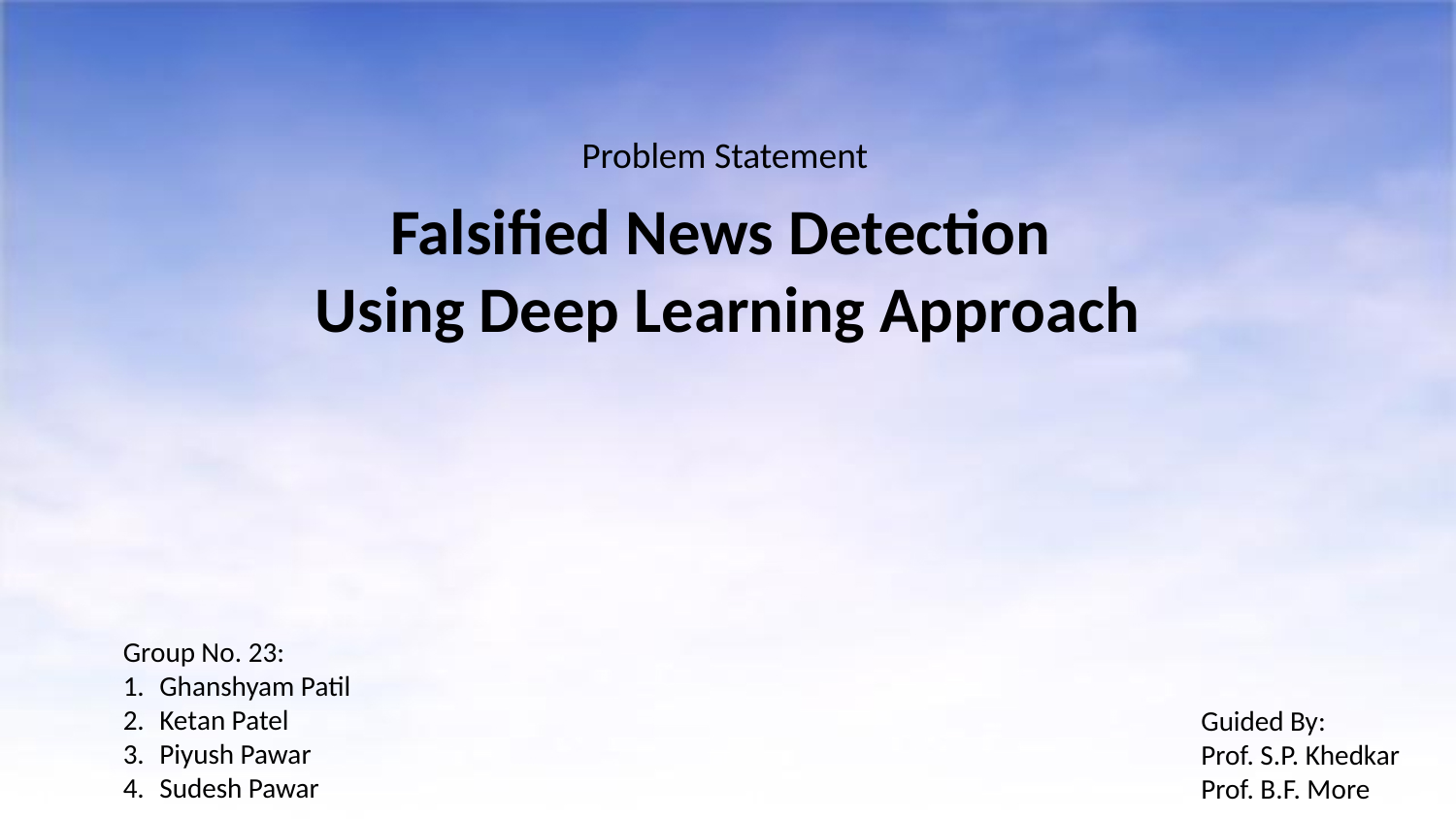

Problem Statement
Falsified News Detection
Using Deep Learning Approach
Group No. 23:
Ghanshyam Patil
Ketan Patel
Piyush Pawar
Sudesh Pawar
Guided By:
Prof. S.P. Khedkar
Prof. B.F. More